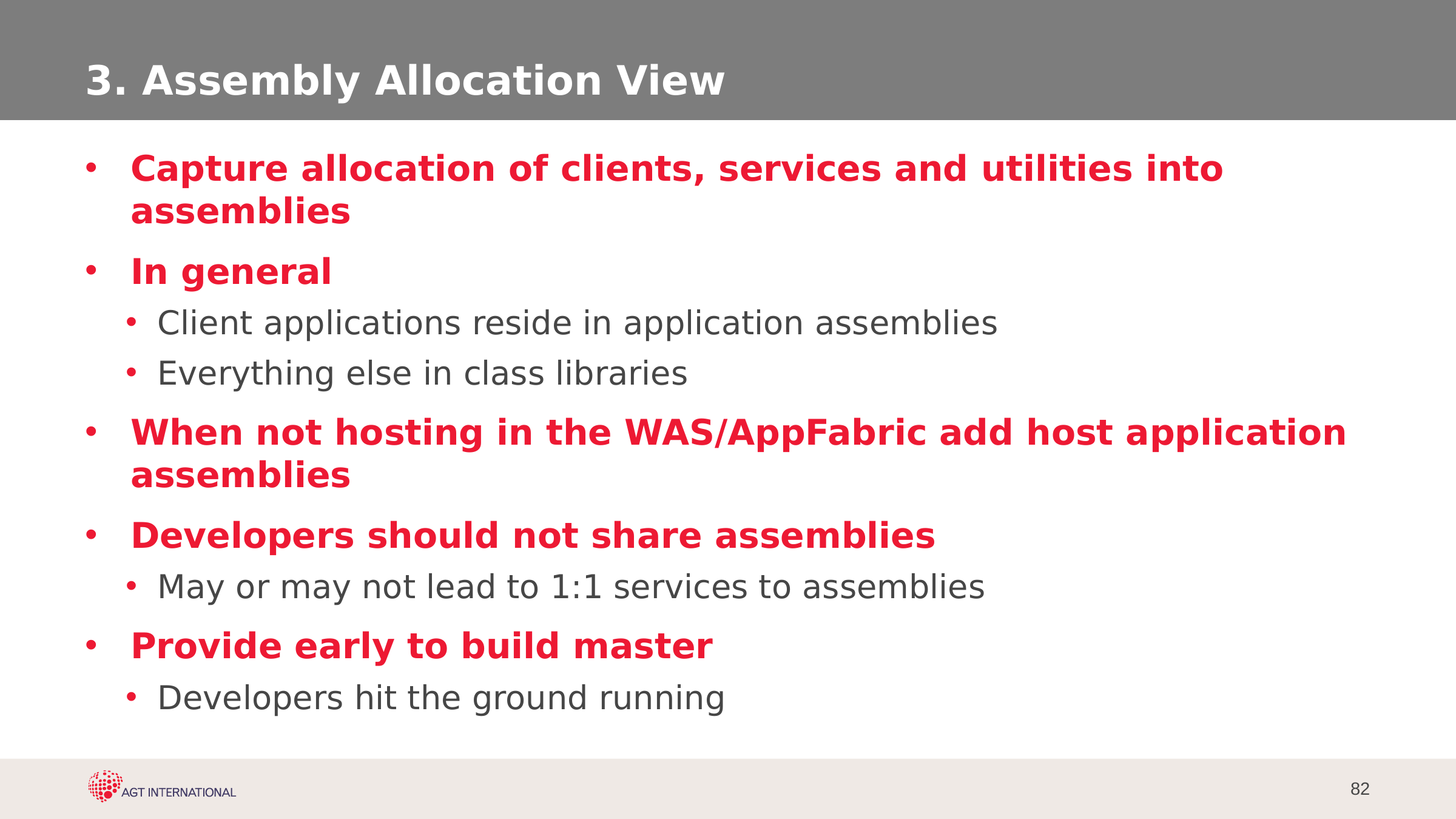

# 3. Assembly Allocation View
Capture allocation of clients, services and utilities into assemblies
In general
Client applications reside in application assemblies
Everything else in class libraries
When not hosting in the WAS/AppFabric add host application assemblies
Developers should not share assemblies
May or may not lead to 1:1 services to assemblies
Provide early to build master
Developers hit the ground running